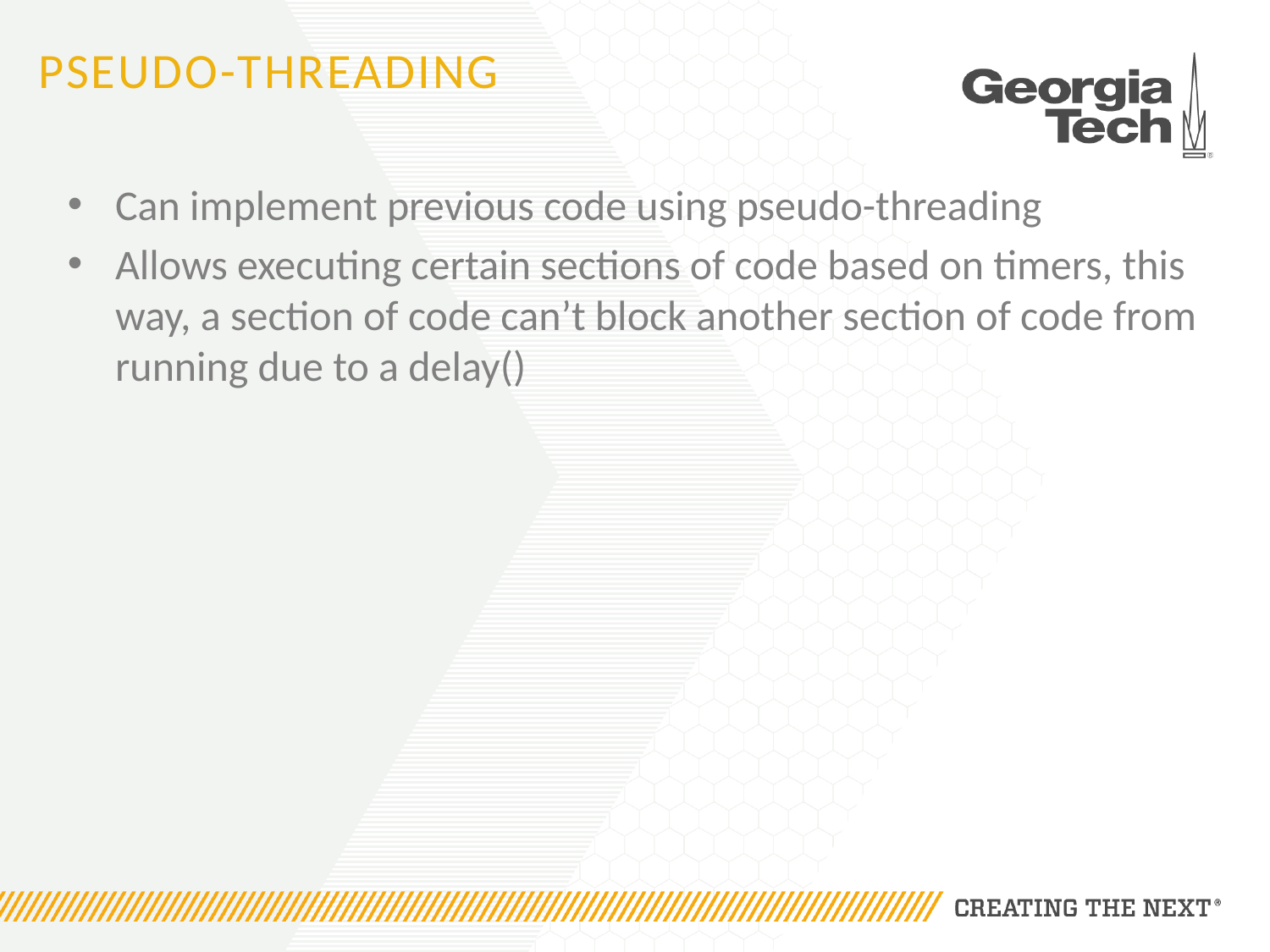

# Pseudo-threading
Can implement previous code using pseudo-threading
Allows executing certain sections of code based on timers, this way, a section of code can’t block another section of code from running due to a delay()